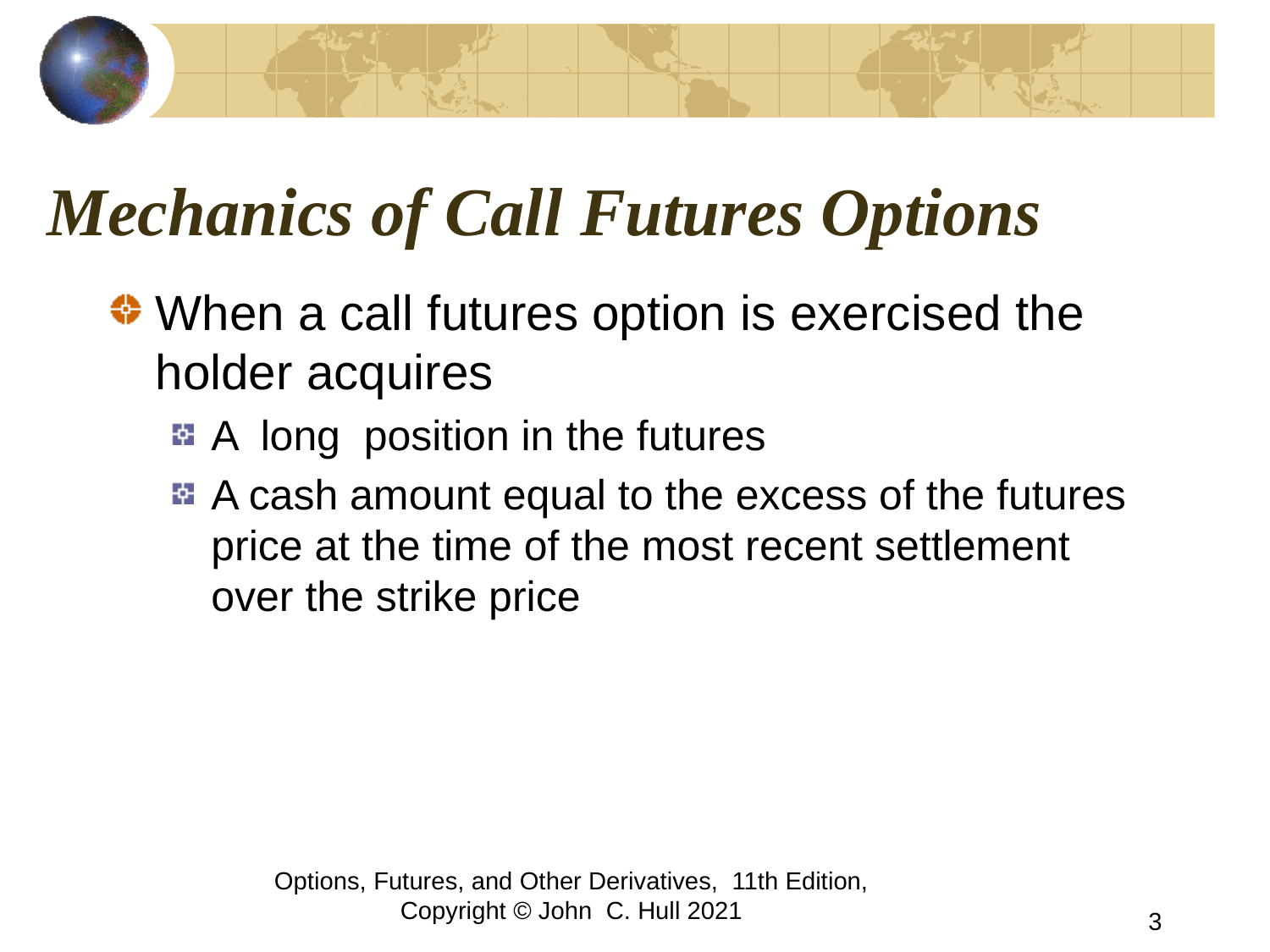

# Mechanics of Call Futures Options
When a call futures option is exercised the holder acquires
A  long  position in the futures
A cash amount equal to the excess of the futures price at the time of the most recent settlement over the strike price

Options, Futures, and Other Derivatives,  11th Edition, Copyright © John  C. Hull 2021
3